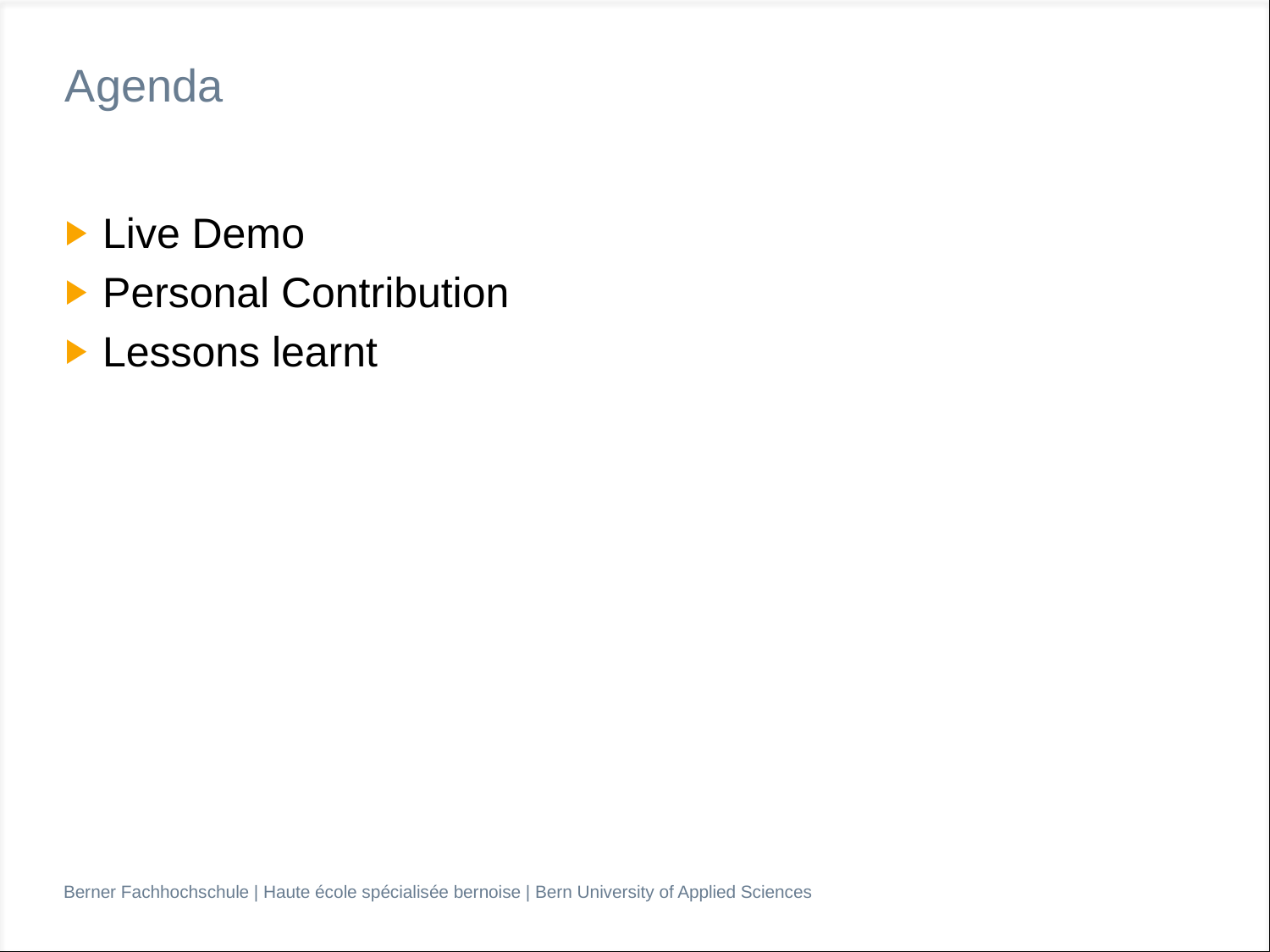

# Agenda
Live Demo
Personal Contribution
Lessons learnt